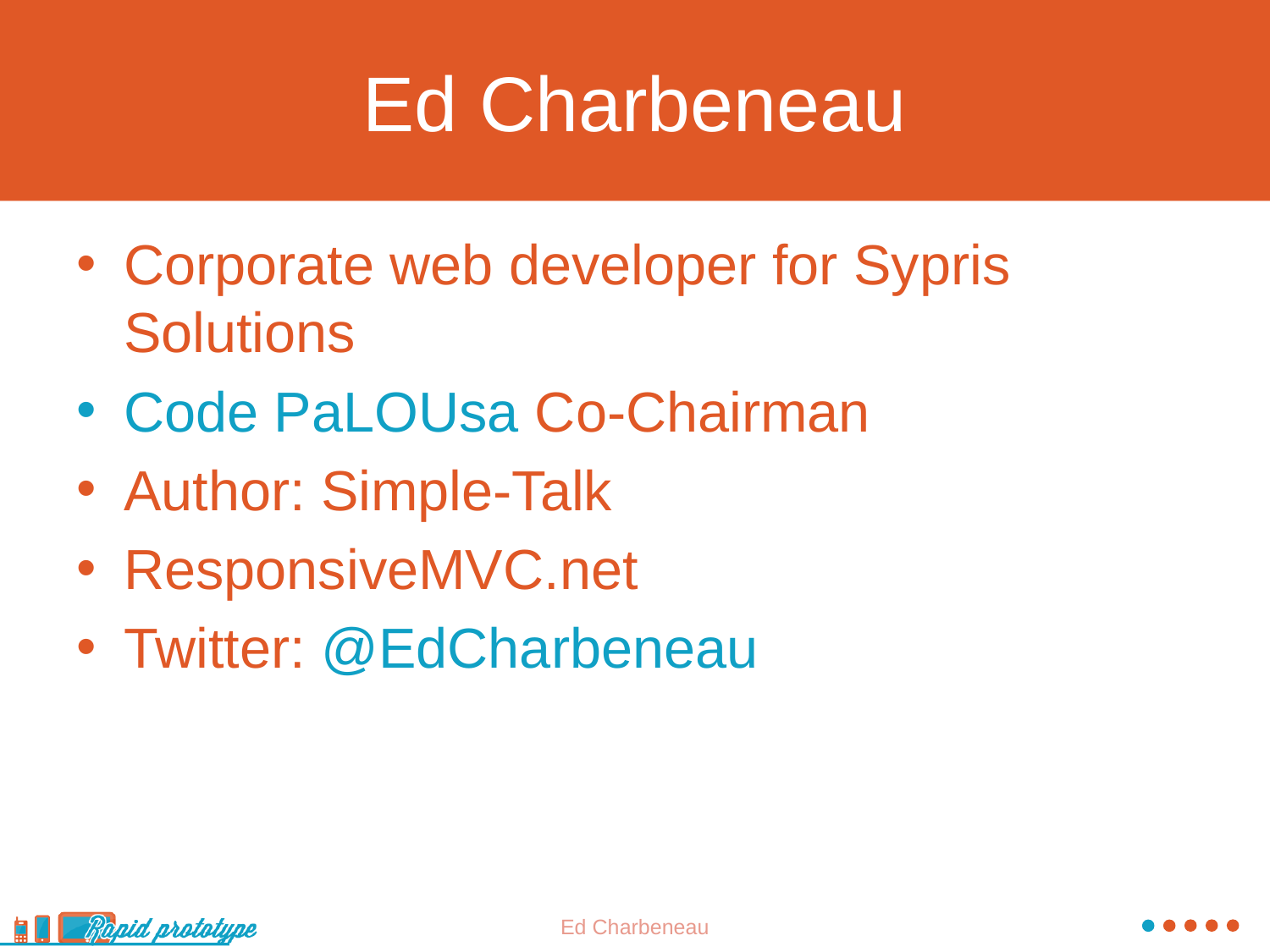

# Ed Charbeneau
Corporate web developer for Sypris Solutions
Code PaLOUsa Co-Chairman
Author: Simple-Talk
ResponsiveMVC.net
Twitter: @EdCharbeneau